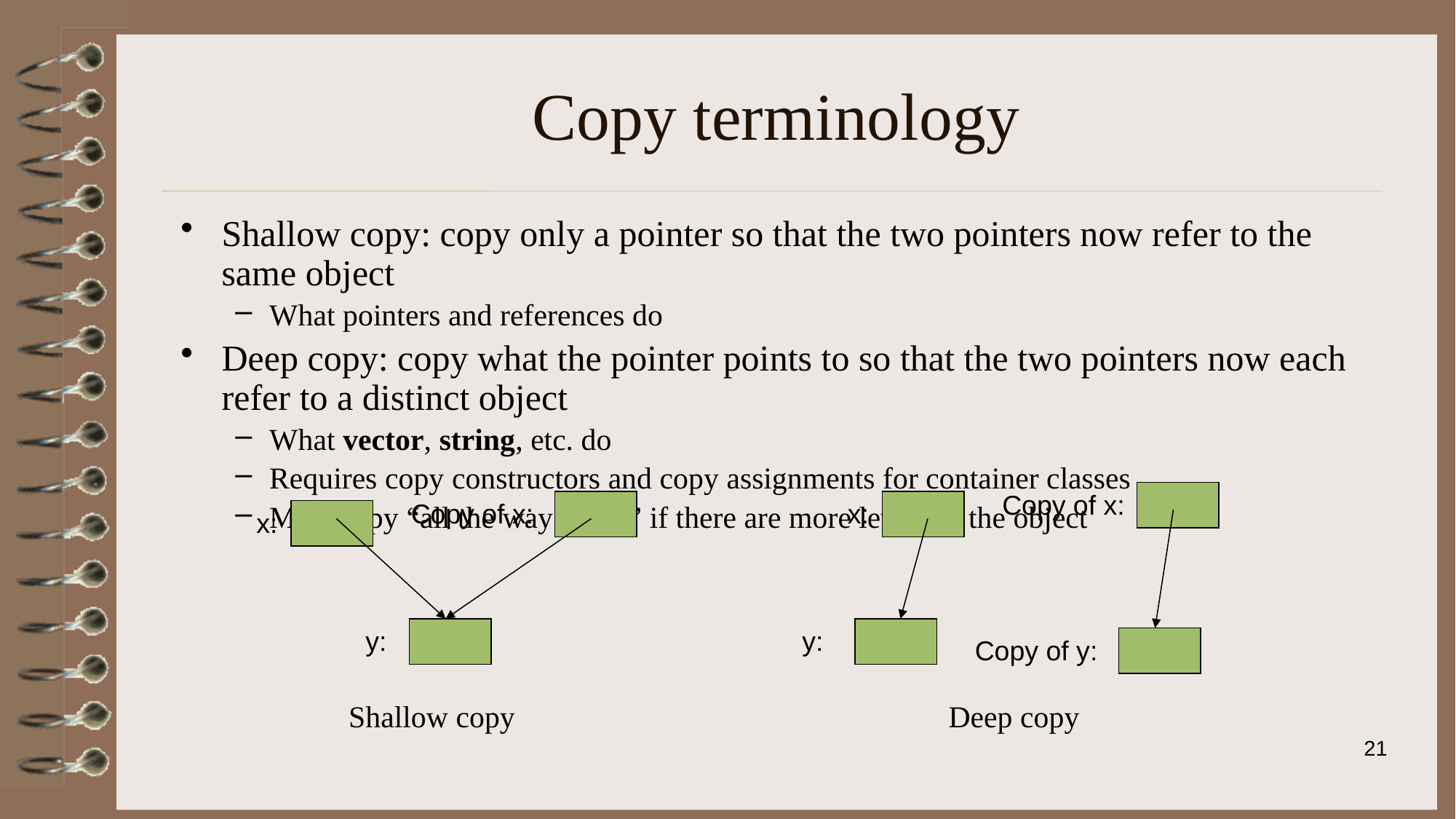

# Copy terminology
Shallow copy: copy only a pointer so that the two pointers now refer to the same object
What pointers and references do
Deep copy: copy what the pointer points to so that the two pointers now each refer to a distinct object
What vector, string, etc. do
Requires copy constructors and copy assignments for container classes
Must copy “all the way down” if there are more levels in the object

Copy of x:

Copy of x:
x:

x:

y:
y:

Copy of y:
Shallow copy
Deep copy
21